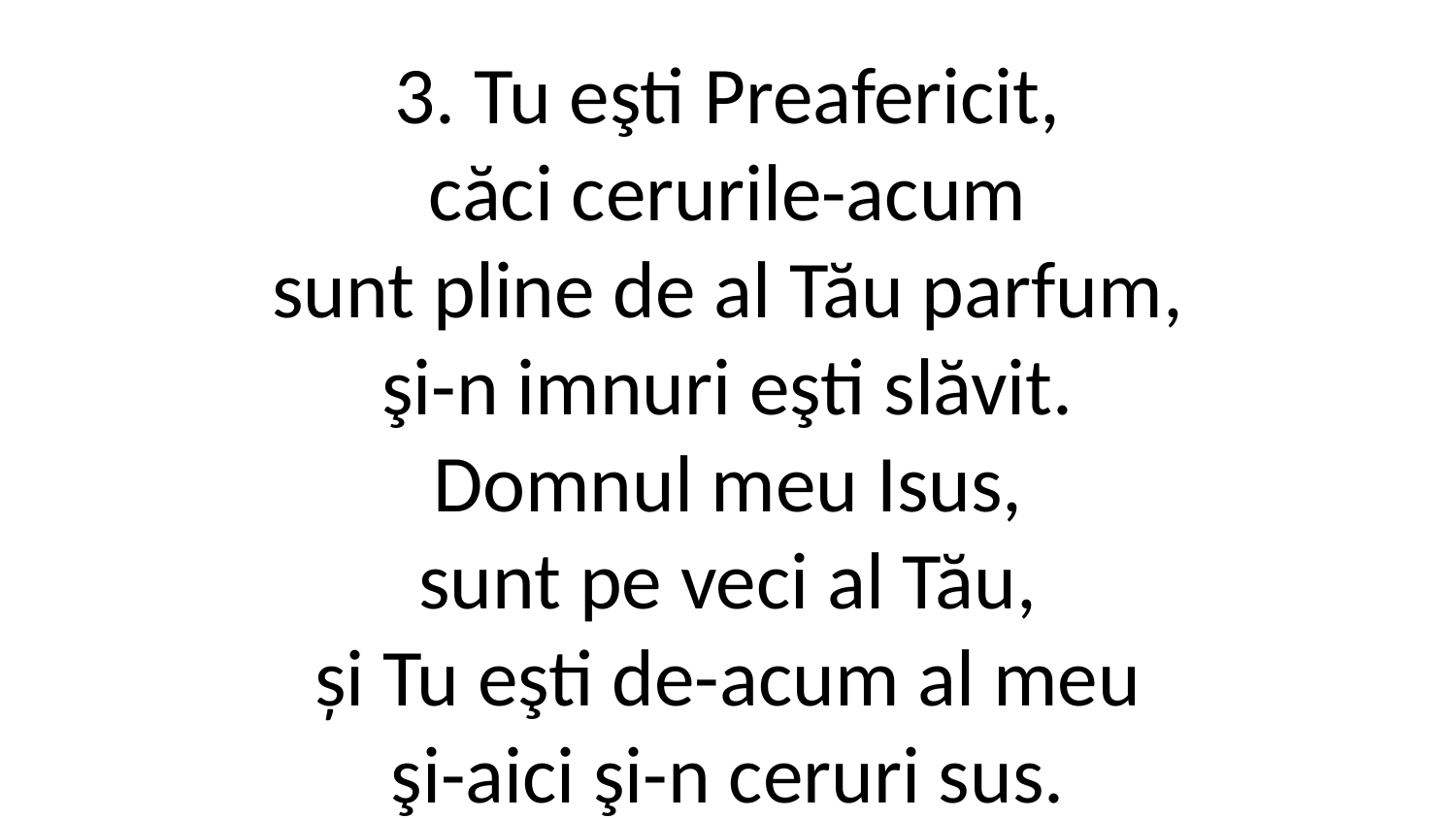

3. Tu eşti Preafericit,
căci cerurile-acum
sunt pline de al Tău parfum,
şi-n imnuri eşti slăvit.
Domnul meu Isus,
sunt pe veci al Tău,
și Tu eşti de-acum al meu
şi-aici şi-n ceruri sus.